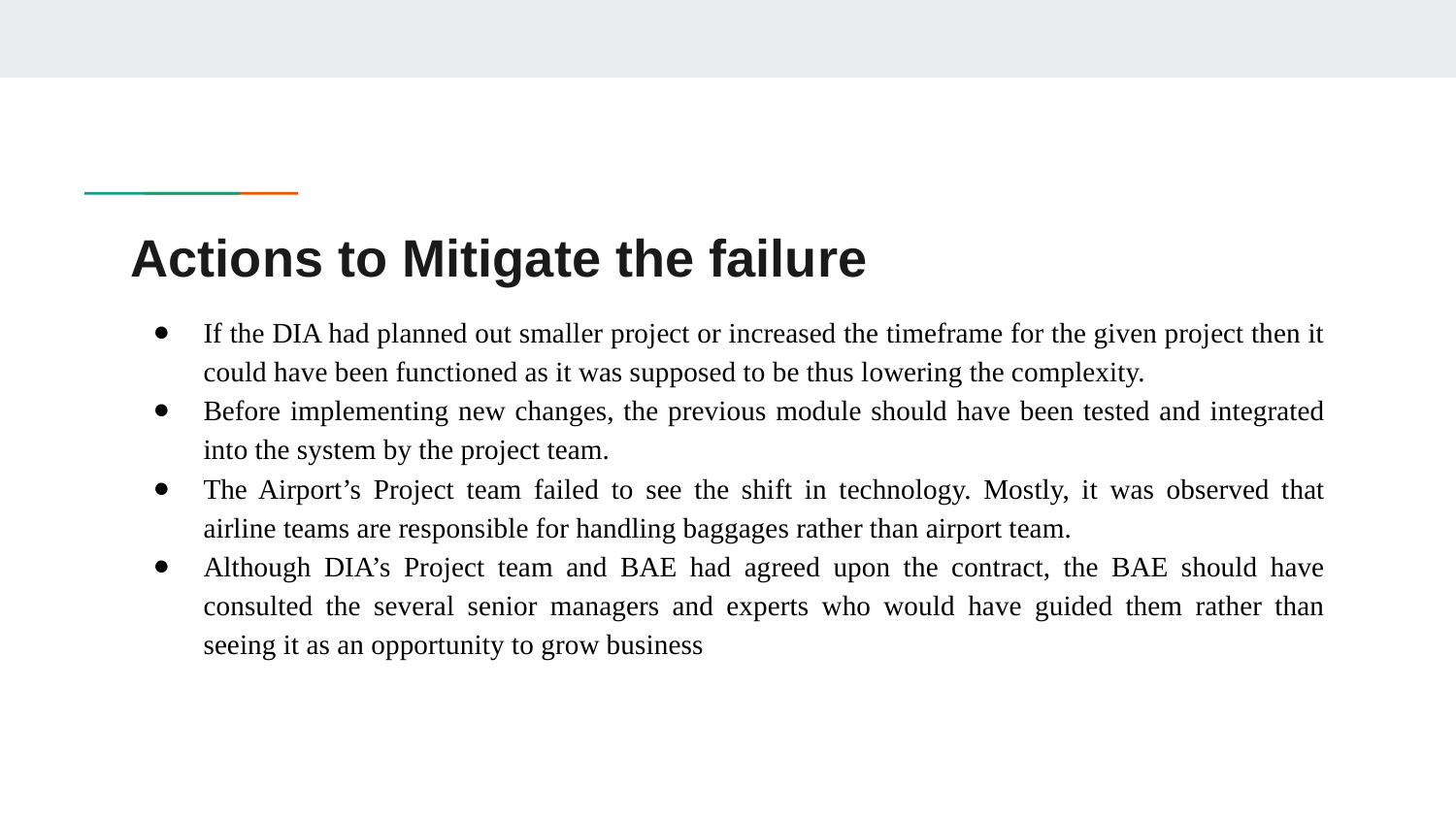

# Actions to Mitigate the failure
If the DIA had planned out smaller project or increased the timeframe for the given project then it could have been functioned as it was supposed to be thus lowering the complexity.
Before implementing new changes, the previous module should have been tested and integrated into the system by the project team.
The Airport’s Project team failed to see the shift in technology. Mostly, it was observed that airline teams are responsible for handling baggages rather than airport team.
Although DIA’s Project team and BAE had agreed upon the contract, the BAE should have consulted the several senior managers and experts who would have guided them rather than seeing it as an opportunity to grow business